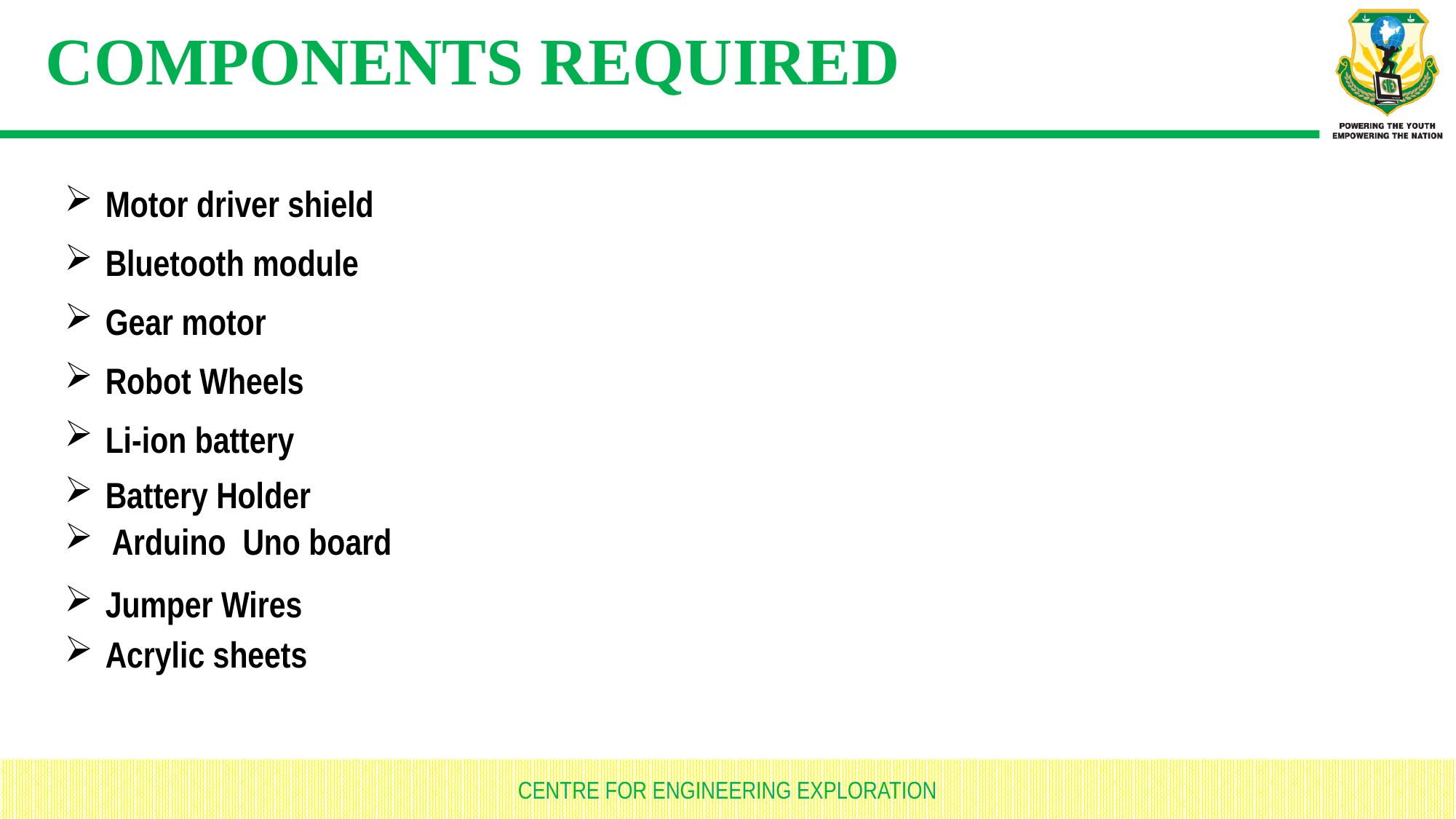

# COMPONENTS REQUIRED
Motor driver shield
Bluetooth module
Gear motor
Robot Wheels
Li-ion battery
Battery Holder
 Arduino  Uno board
Jumper Wires
Acrylic sheets